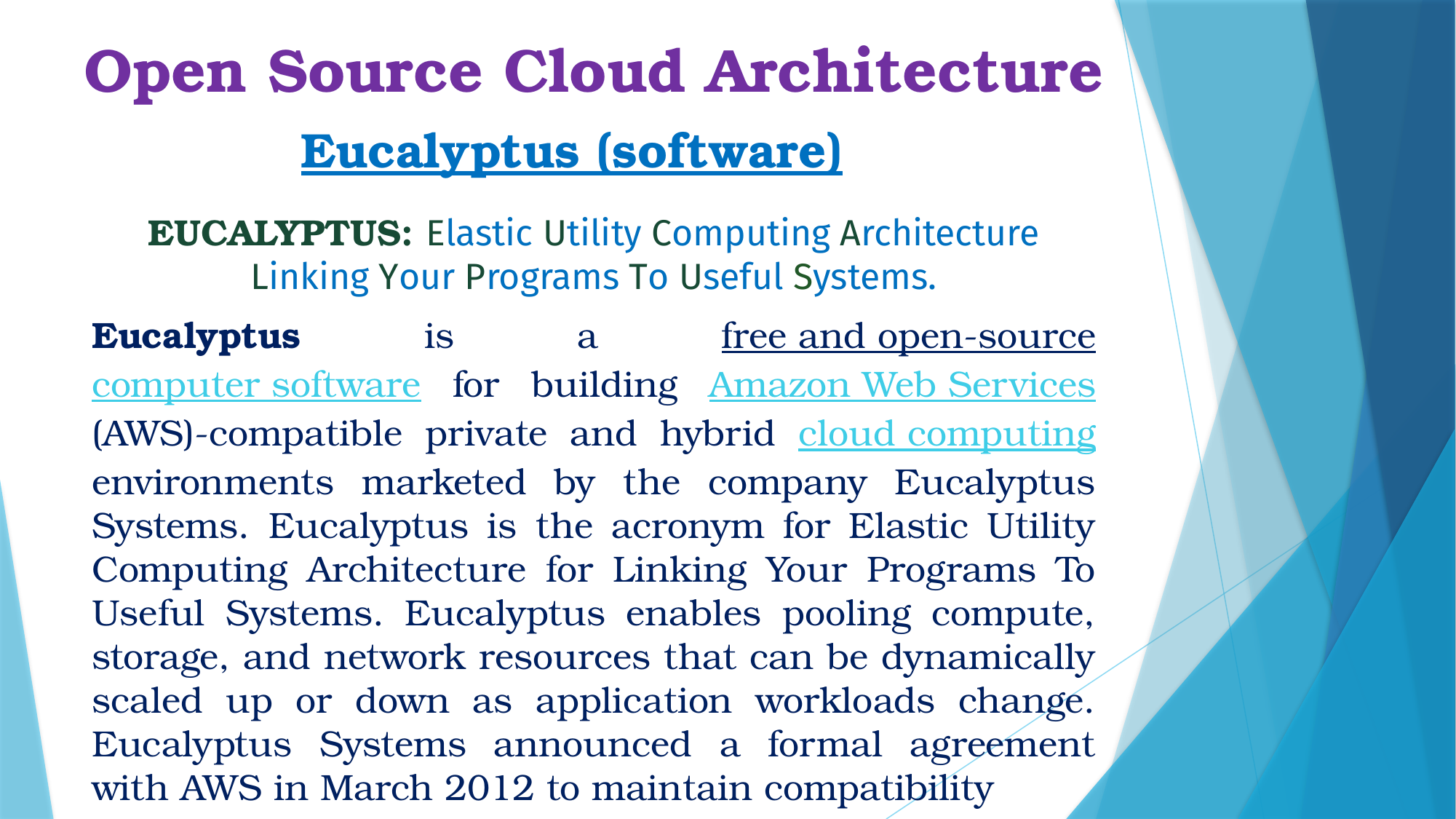

# Open Source Cloud Architecture
Eucalyptus (software)
EUCALYPTUS: Elastic Utility Computing Architecture Linking Your Programs To Useful Systems.
Eucalyptus is a free and open-source computer software for building Amazon Web Services (AWS)-compatible private and hybrid cloud computing environments marketed by the company Eucalyptus Systems. Eucalyptus is the acronym for Elastic Utility Computing Architecture for Linking Your Programs To Useful Systems. Eucalyptus enables pooling compute, storage, and network resources that can be dynamically scaled up or down as application workloads change. Eucalyptus Systems announced a formal agreement with AWS in March 2012 to maintain compatibility